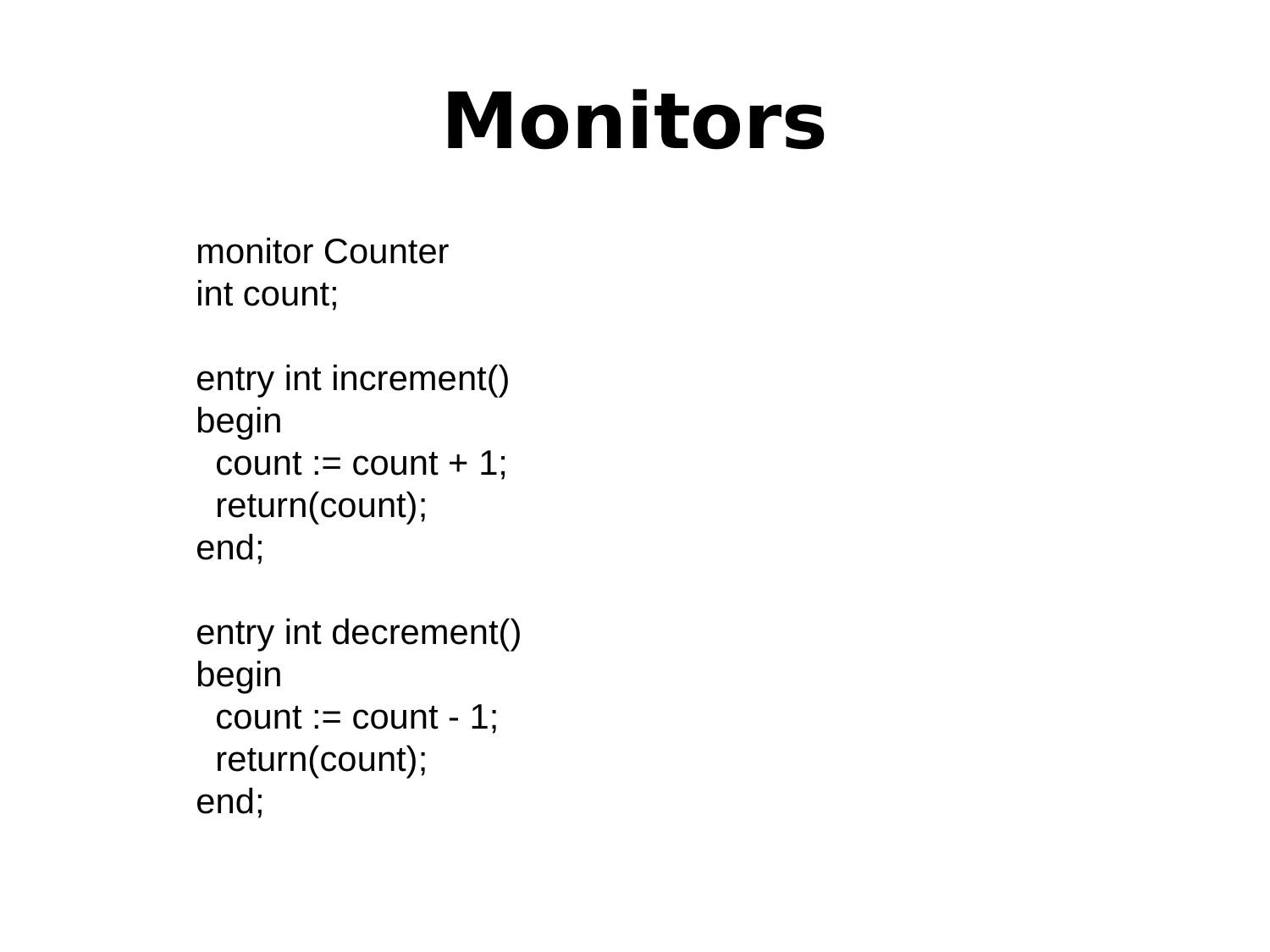

Monitors
monitor Counter
int count;

entry int increment()
begin
  count := count + 1;
  return(count);
end;

entry int decrement()
begin
  count := count - 1;
  return(count);
end;